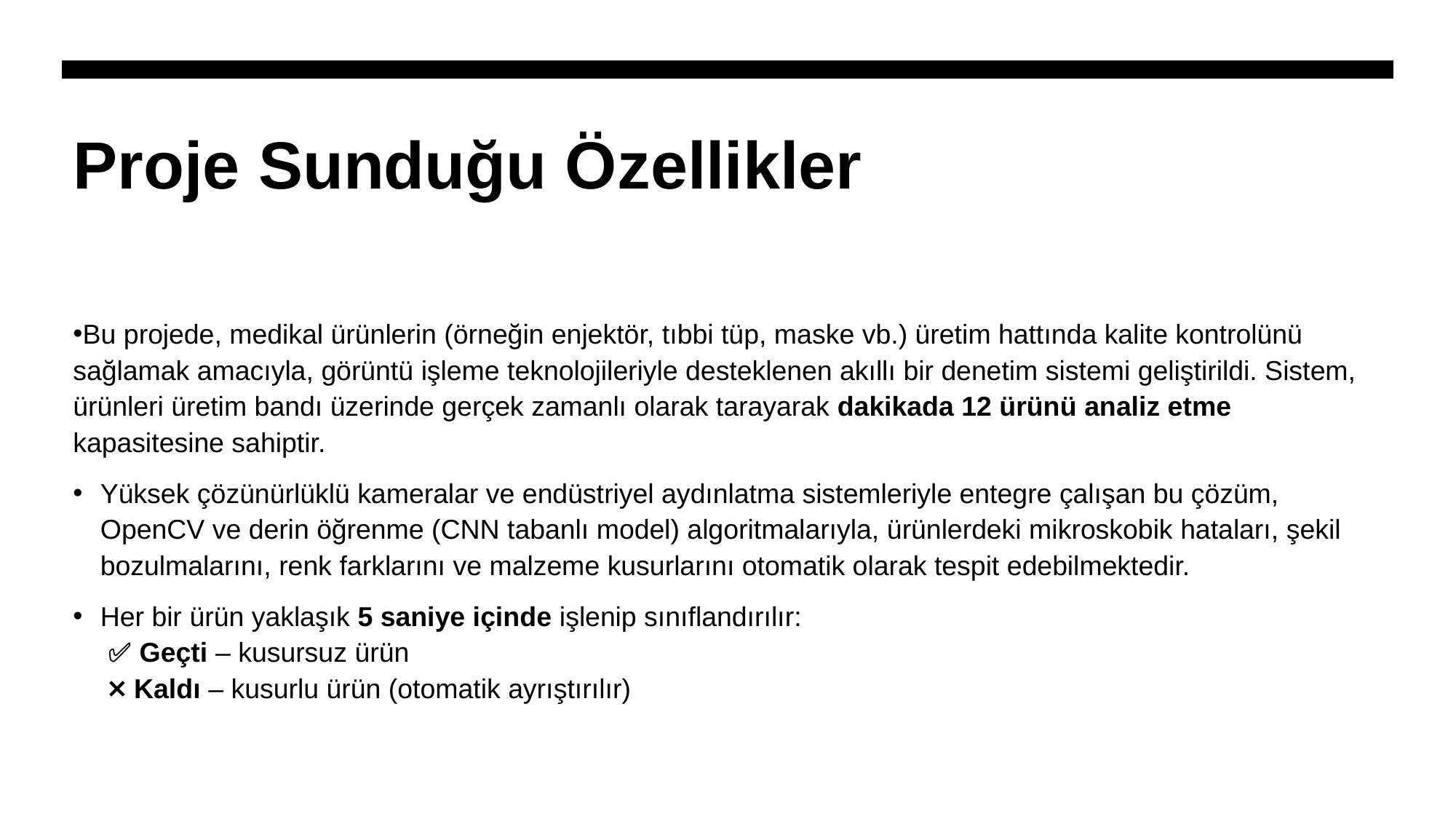

# Proje Sunduğu Özellikler
Bu projede, medikal ürünlerin (örneğin enjektör, tıbbi tüp, maske vb.) üretim hattında kalite kontrolünü sağlamak amacıyla, görüntü işleme teknolojileriyle desteklenen akıllı bir denetim sistemi geliştirildi. Sistem, ürünleri üretim bandı üzerinde gerçek zamanlı olarak tarayarak dakikada 12 ürünü analiz etme kapasitesine sahiptir.
Yüksek çözünürlüklü kameralar ve endüstriyel aydınlatma sistemleriyle entegre çalışan bu çözüm, OpenCV ve derin öğrenme (CNN tabanlı model) algoritmalarıyla, ürünlerdeki mikroskobik hataları, şekil bozulmalarını, renk farklarını ve malzeme kusurlarını otomatik olarak tespit edebilmektedir.
Her bir ürün yaklaşık 5 saniye içinde işlenip sınıflandırılır:
 ✅ Geçti – kusursuz ürün
 ❌ Kaldı – kusurlu ürün (otomatik ayrıştırılır)